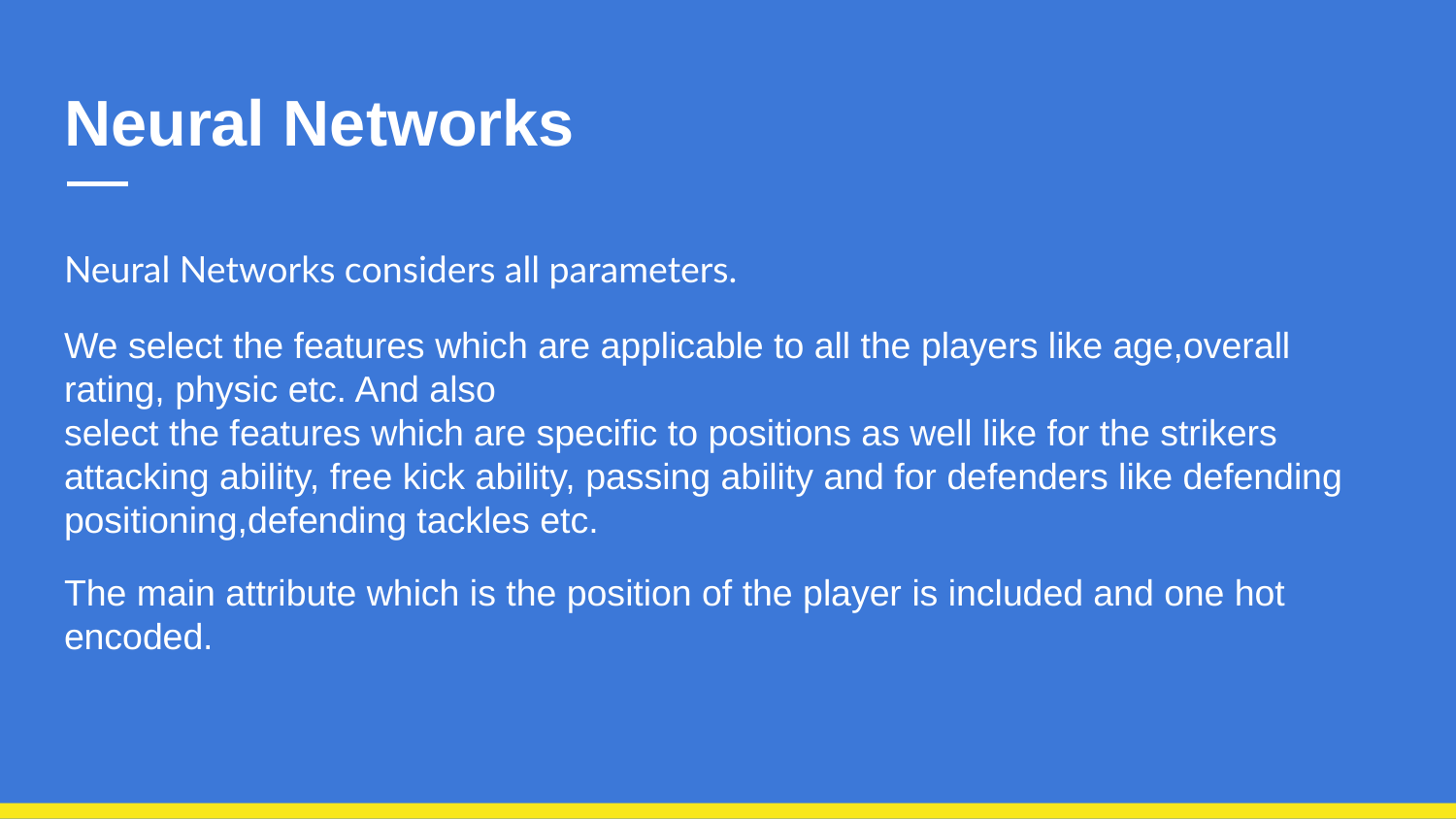

# Neural Networks
Neural Networks considers all parameters.
We select the features which are applicable to all the players like age,overall rating, physic etc. And also
select the features which are specific to positions as well like for the strikers attacking ability, free kick ability, passing ability and for defenders like defending positioning,defending tackles etc.

The main attribute which is the position of the player is included and one hot encoded.